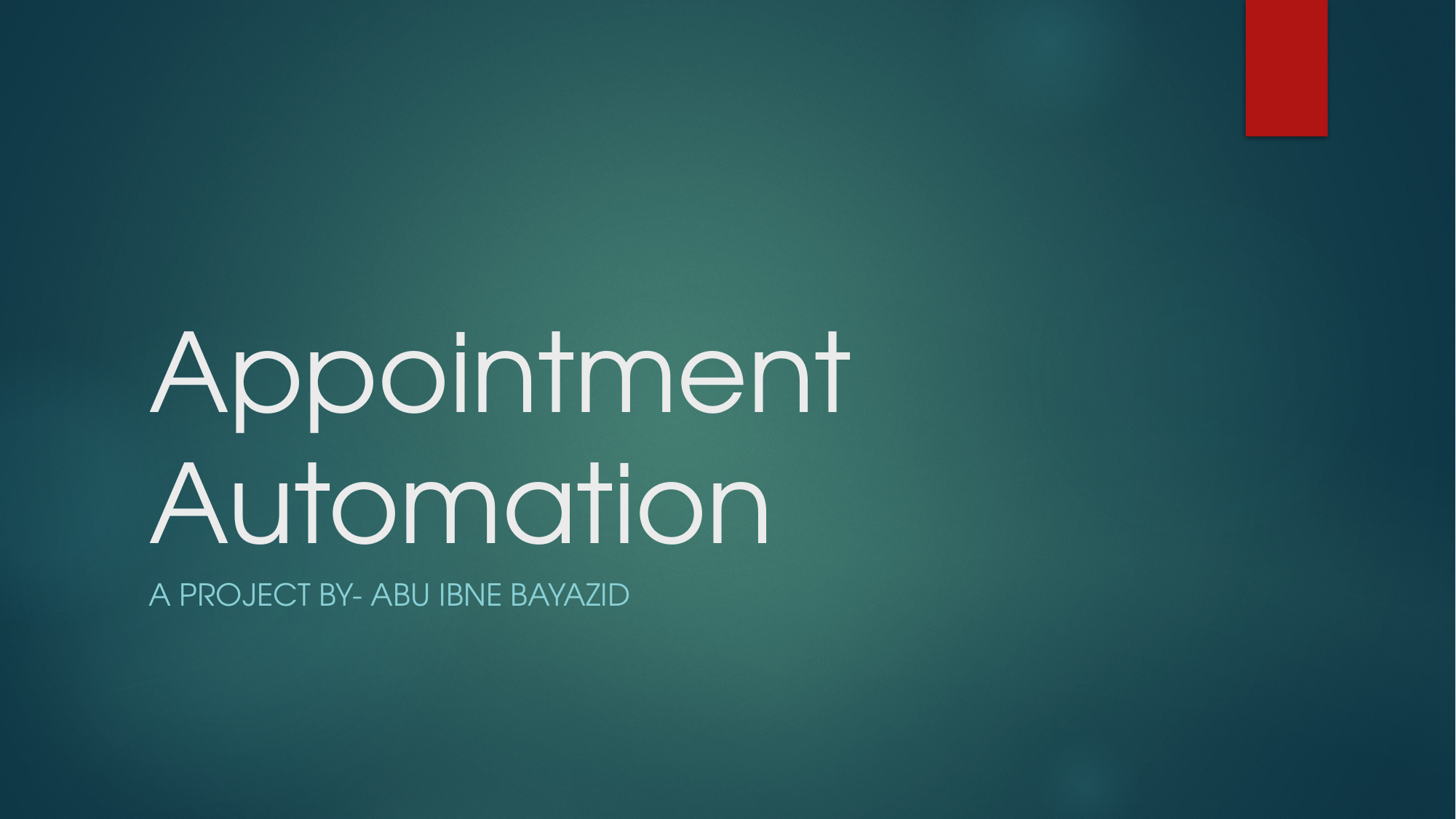

# Appointment Automation
A project by- Abu Ibne Bayazid